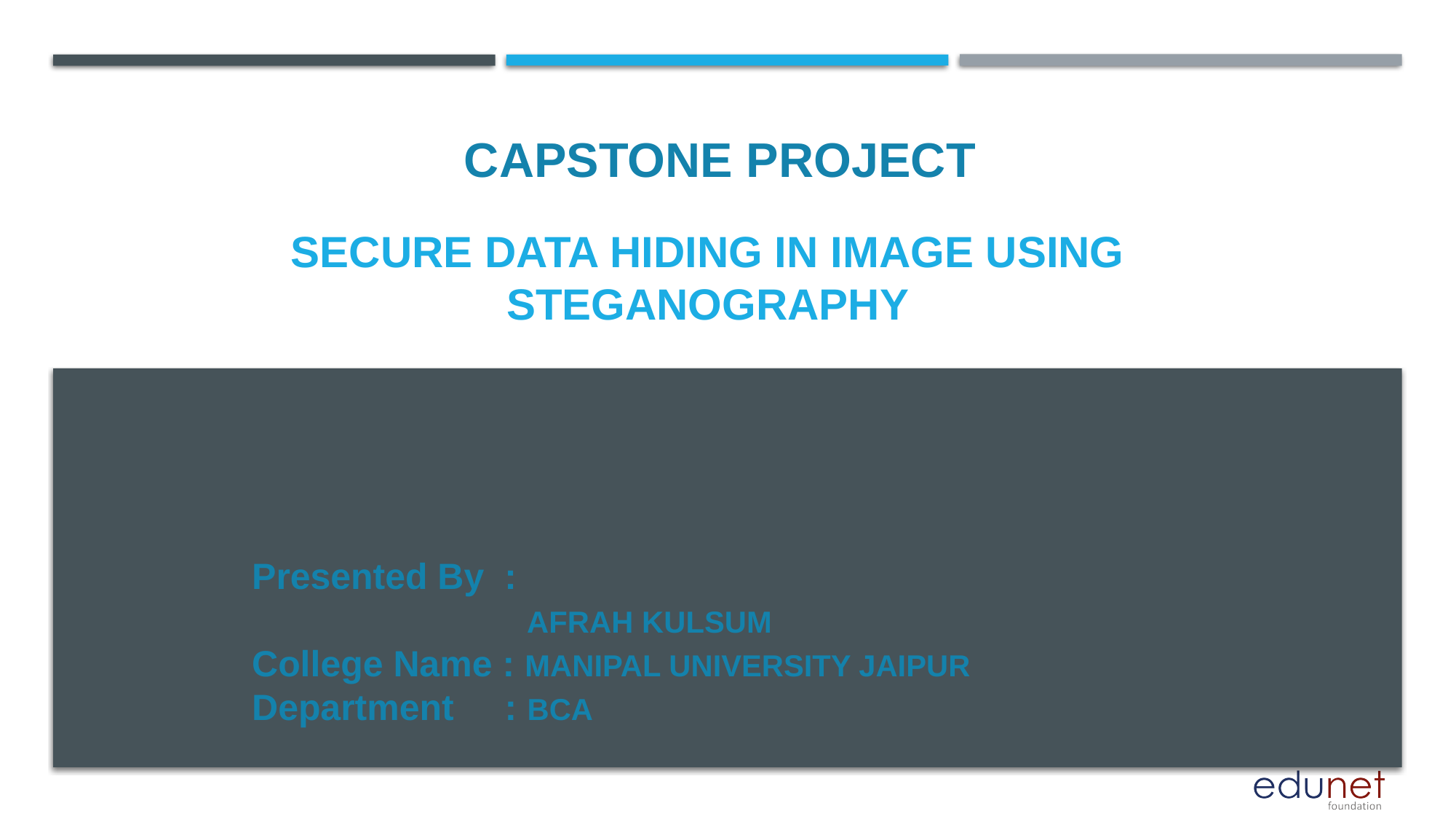

CAPSTONE PROJECT
# SECURE DATA HIDING IN IMAGE USING STEGANOGRAPHY
Presented By  :
                           AFRAH KULSUM
College Name : MANIPAL UNIVERSITY JAIPUR
Department     : BCA